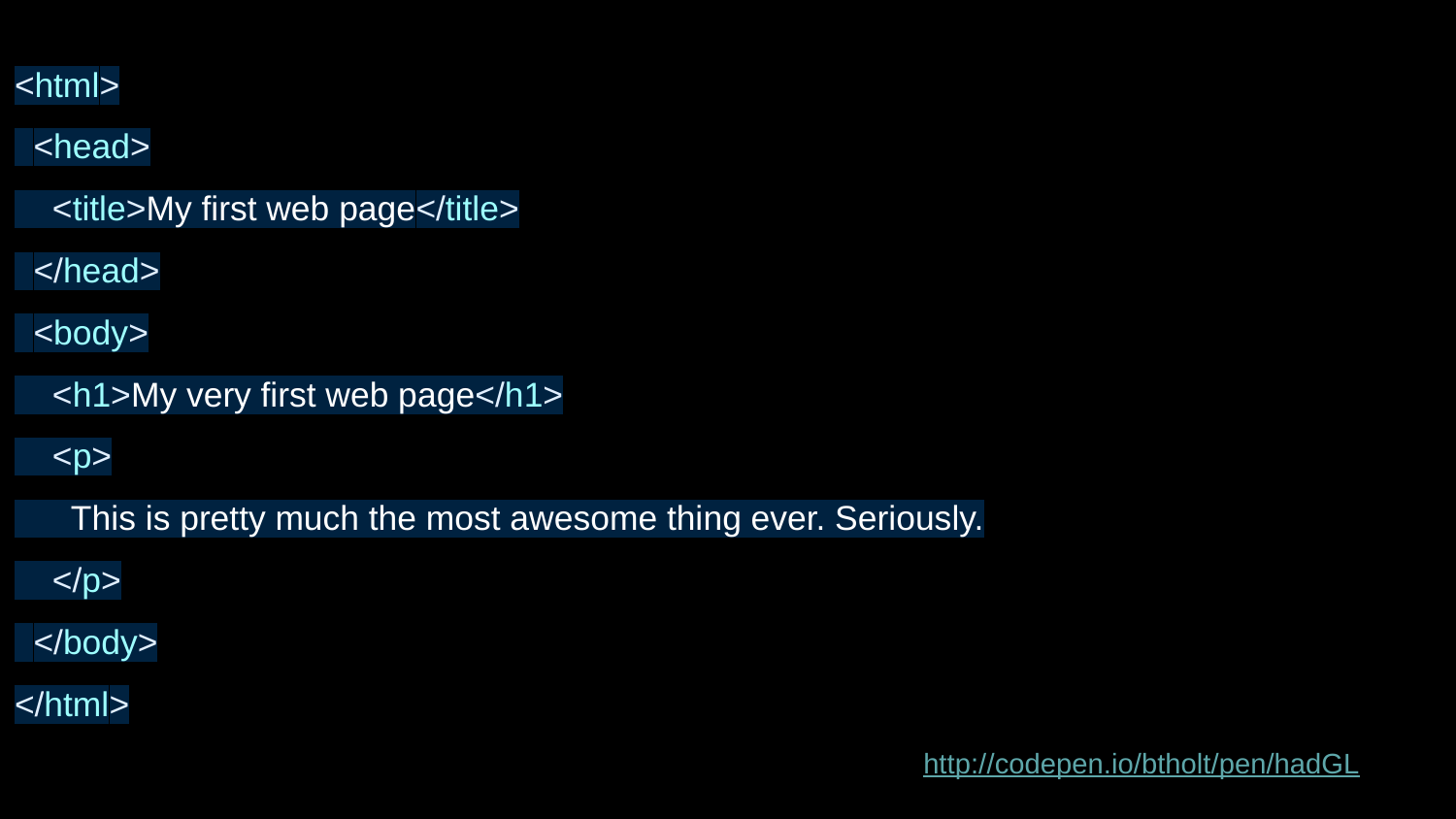

<html>
  <head>
    <title>My first web page</title>
  </head>
  <body>
    <h1>My very first web page</h1>
    <p>
      This is pretty much the most awesome thing ever. Seriously.
    </p>
  </body>
</html>

http://codepen.io/btholt/pen/hadGL